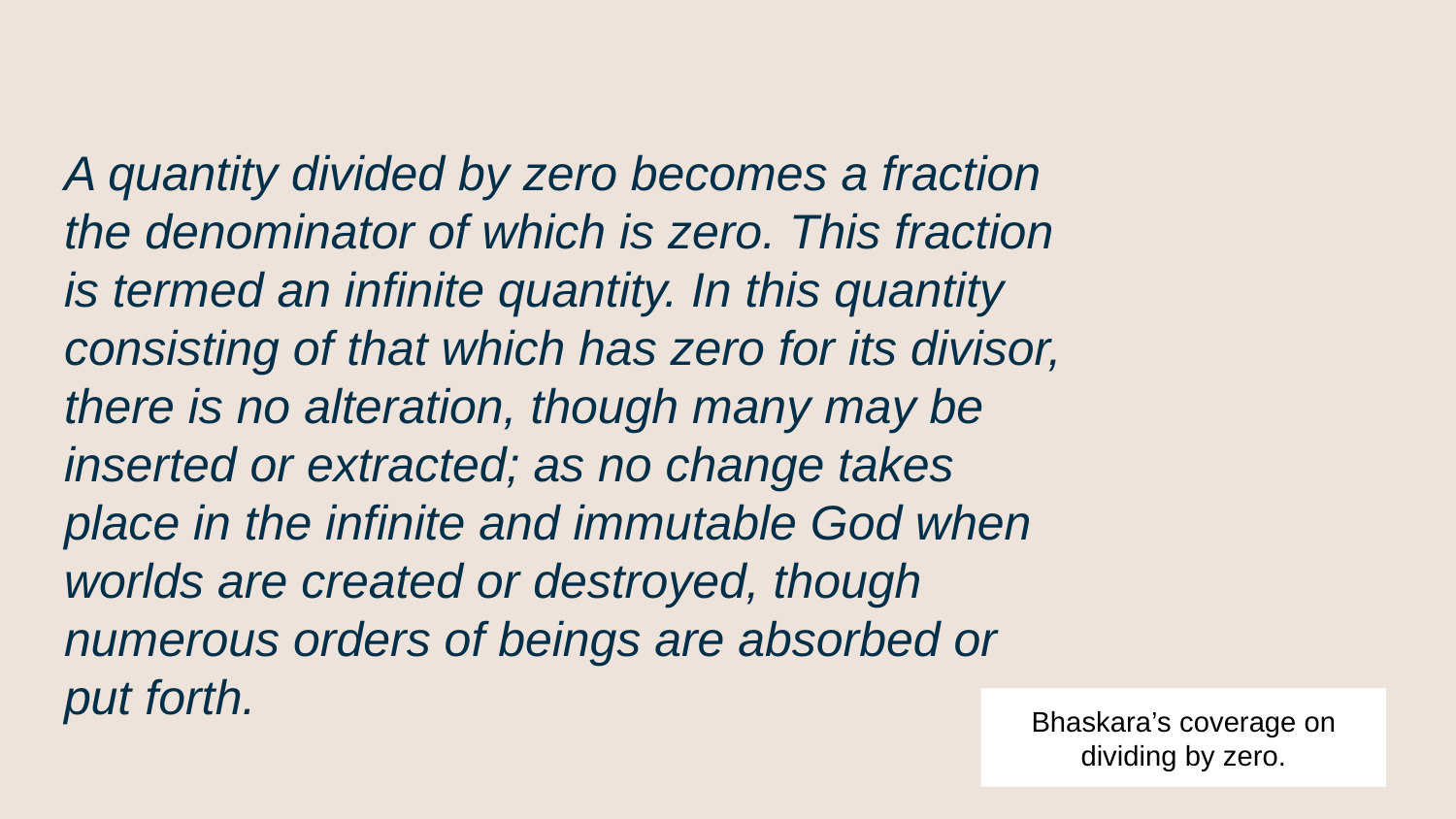

# A quantity divided by zero becomes a fraction the denominator of which is zero. This fraction is termed an infinite quantity. In this quantity consisting of that which has zero for its divisor, there is no alteration, though many may be inserted or extracted; as no change takes place in the infinite and immutable God when worlds are created or destroyed, though numerous orders of beings are absorbed or put forth.
Bhaskara’s coverage on dividing by zero.